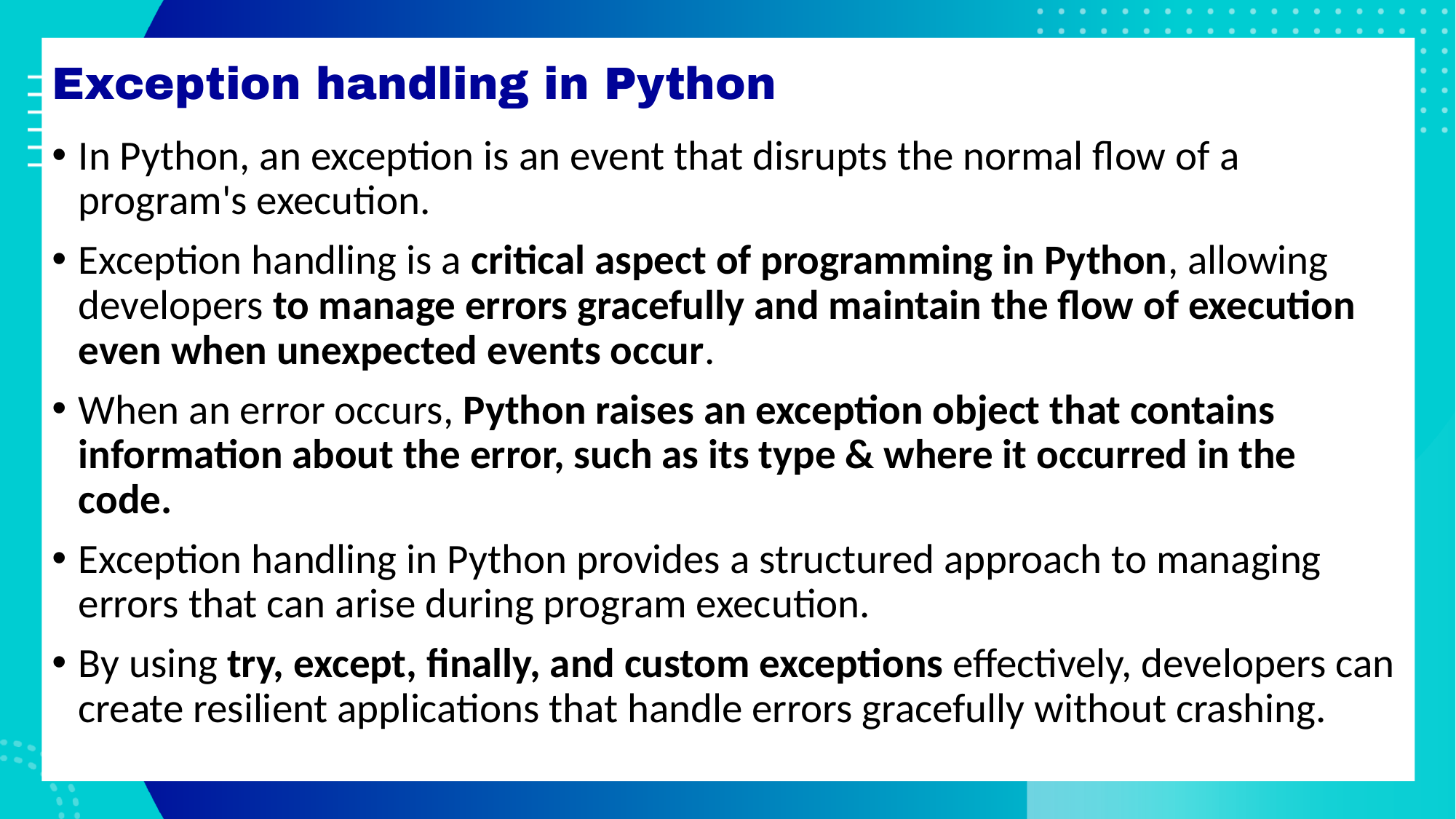

# Exception handling in Python
In Python, an exception is an event that disrupts the normal flow of a program's execution.
Exception handling is a critical aspect of programming in Python, allowing developers to manage errors gracefully and maintain the flow of execution even when unexpected events occur.
When an error occurs, Python raises an exception object that contains information about the error, such as its type & where it occurred in the code.
Exception handling in Python provides a structured approach to managing errors that can arise during program execution.
By using try, except, finally, and custom exceptions effectively, developers can create resilient applications that handle errors gracefully without crashing.